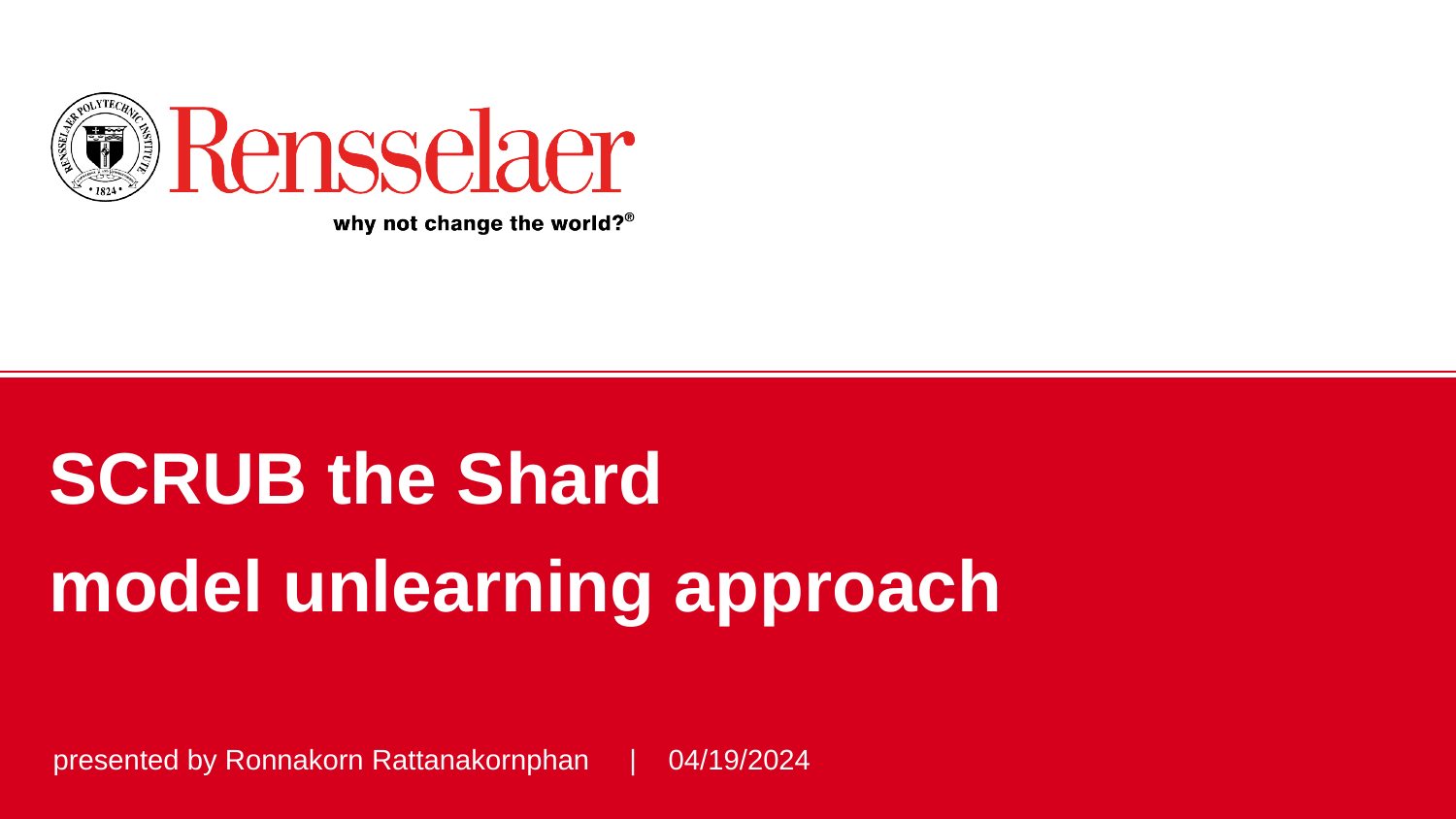

# SCRUB the Shard
model unlearning approach

presented by Ronnakorn Rattanakornphan     |    04/19/2024